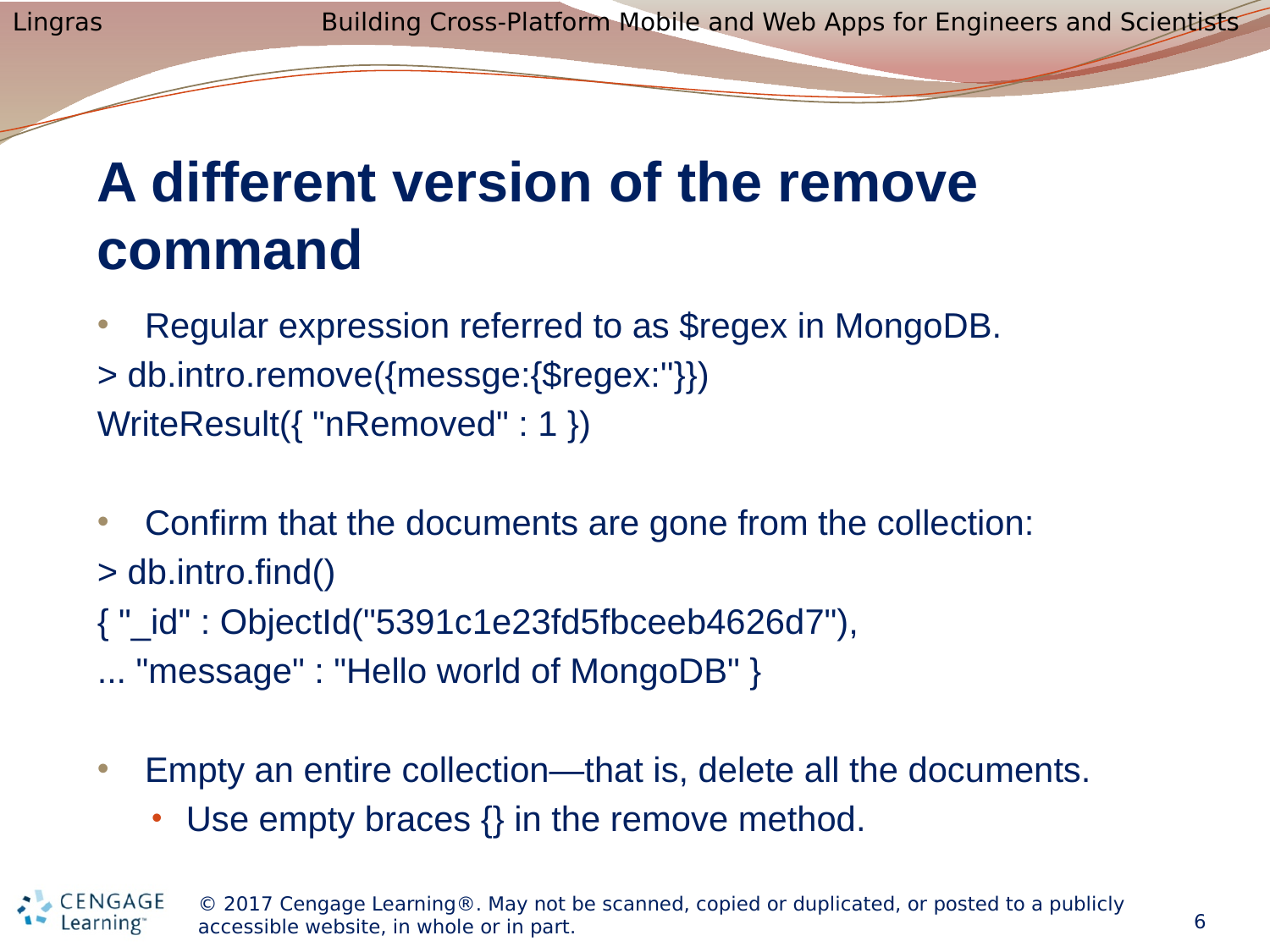

# A different version of the remove command
Regular expression referred to as $regex in MongoDB.
> db.intro.remove({messge:{$regex:''}})
WriteResult({ "nRemoved" : 1 })

Confirm that the documents are gone from the collection:
> db.intro.find()
{ "_id" : ObjectId("5391c1e23fd5fbceeb4626d7"),
... "message" : "Hello world of MongoDB" }

Empty an entire collection—that is, delete all the documents.
Use empty braces {} in the remove method.
6
© 2017 Cengage Learning®. May not be scanned, copied or duplicated, or posted to a publicly accessible website, in whole or in part.